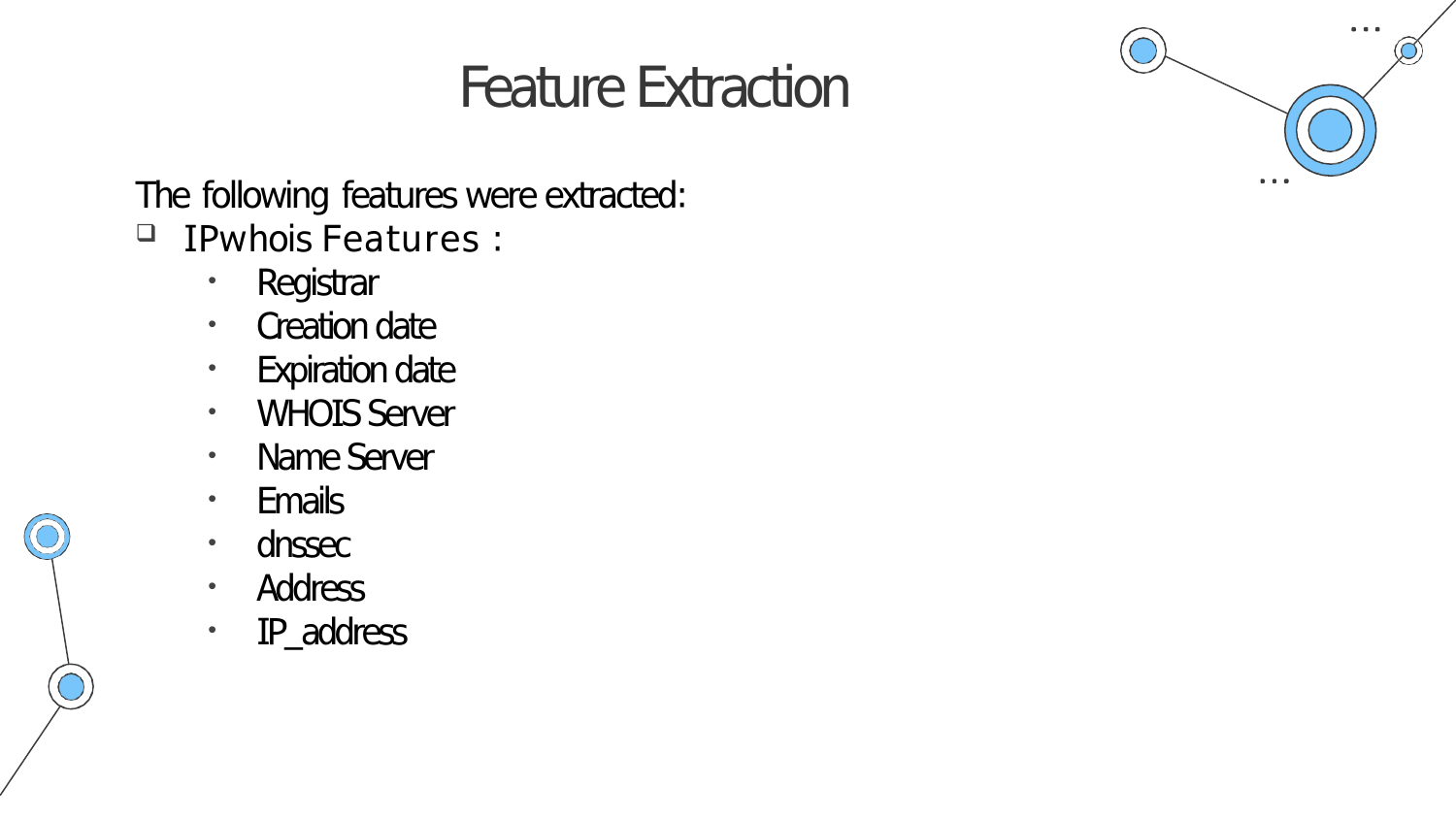

# Feature Extraction
The following features were extracted:
IPwhois Features :
Registrar
Creation date
Expiration date
WHOIS Server
Name Server
Emails
dnssec
Address
IP_address